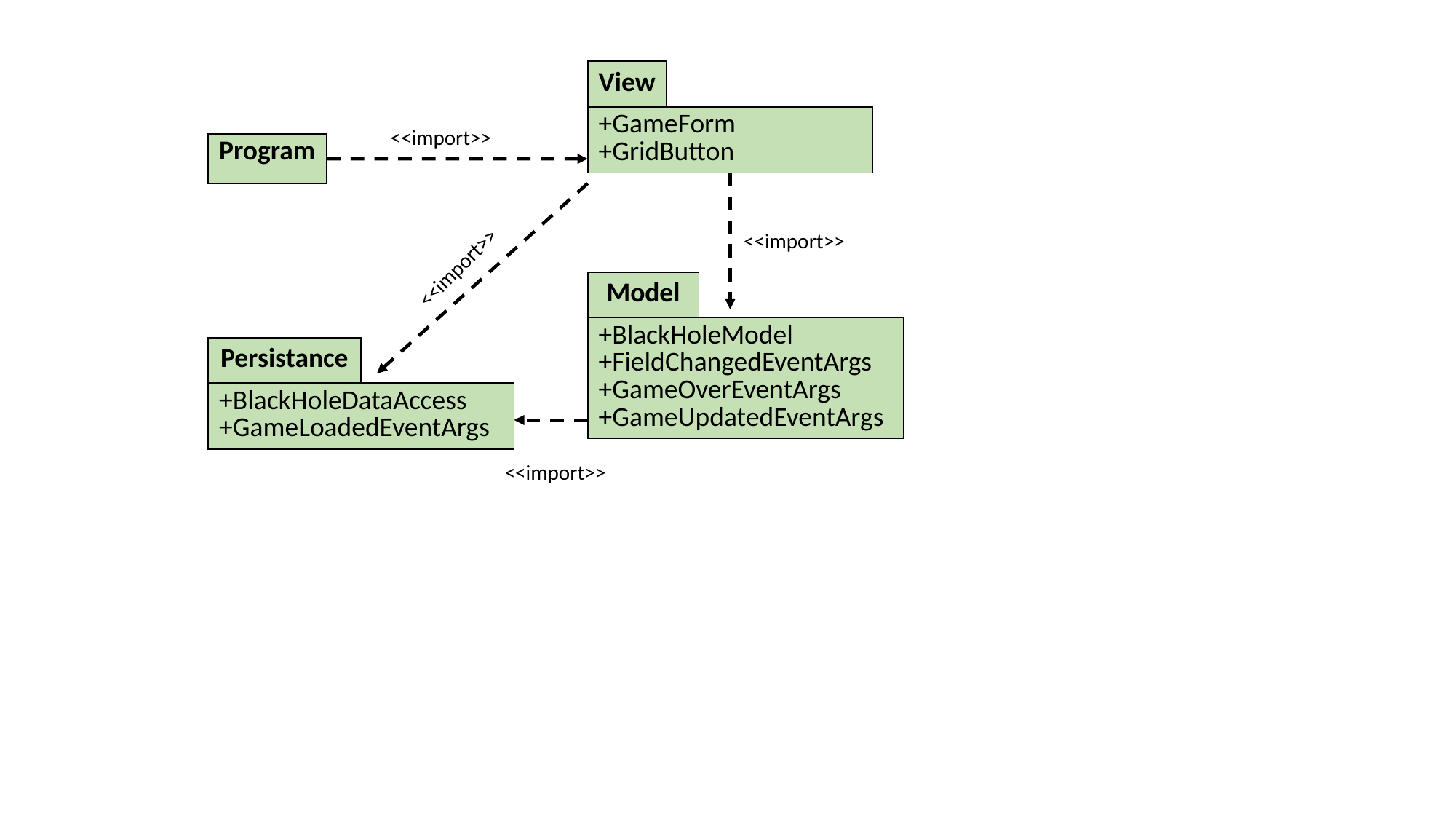

| View |  |
| --- | --- |
| +GameForm +GridButton |  |
<<import>>
| Program |
| --- |
<<import>>
<<import>>
| Model |  |
| --- | --- |
| +BlackHoleModel +FieldChangedEventArgs +GameOverEventArgs +GameUpdatedEventArgs |  |
| Persistance |  |
| --- | --- |
| +BlackHoleDataAccess +GameLoadedEventArgs |  |
<<import>>